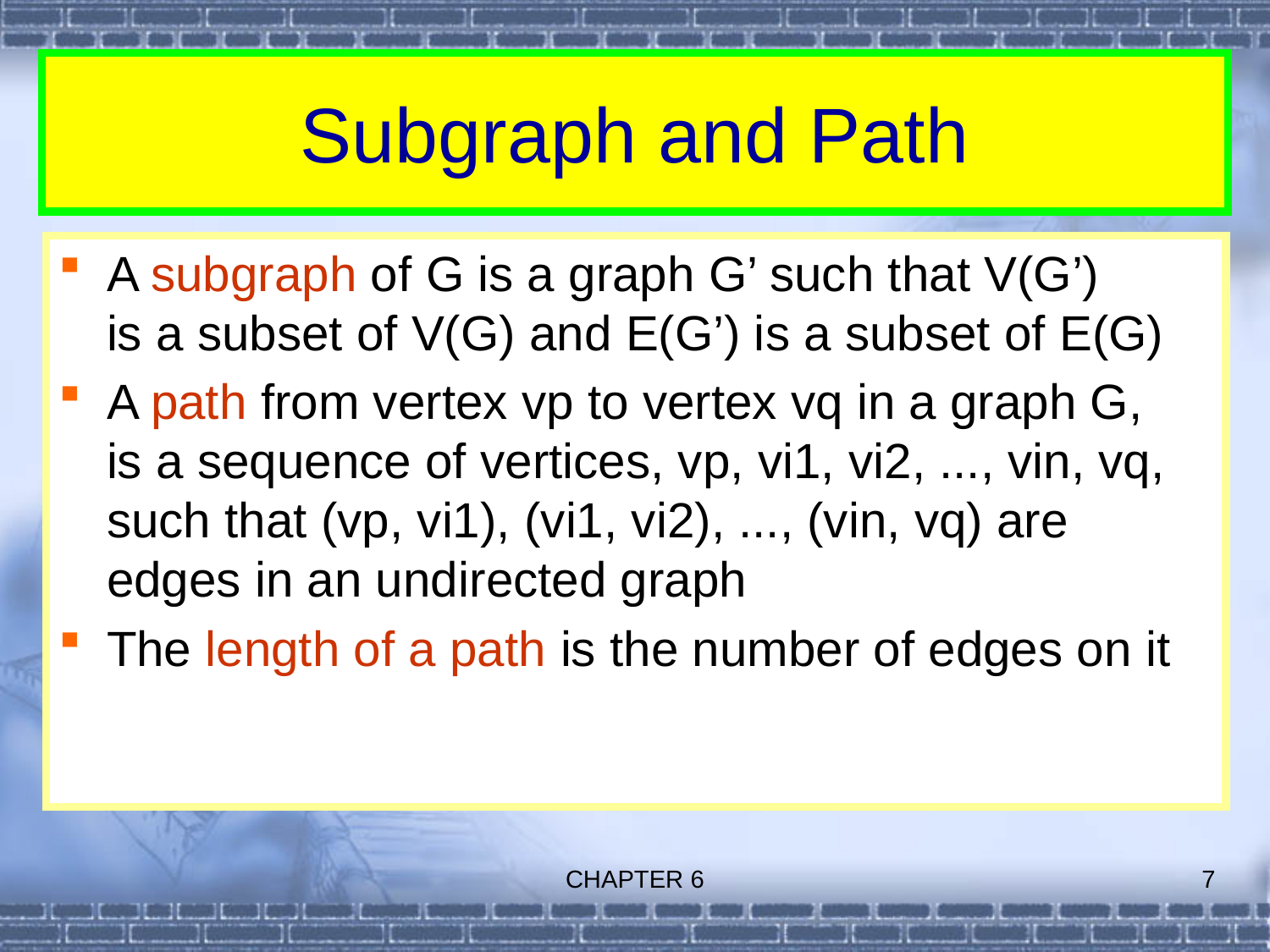

Subgraph and Path
A subgraph of G is a graph G’ such that V(G’)
is a subset of V(G) and E(G’) is a subset of E(G)
A path from vertex vp to vertex vq in a graph G,
is a sequence of vertices, vp, vi1, vi2, ..., vin, vq,
such that (vp, vi1), (vi1, vi2), ..., (vin, vq) are edges in an undirected graph
The length of a path is the number of edges on it
CHAPTER 6
7